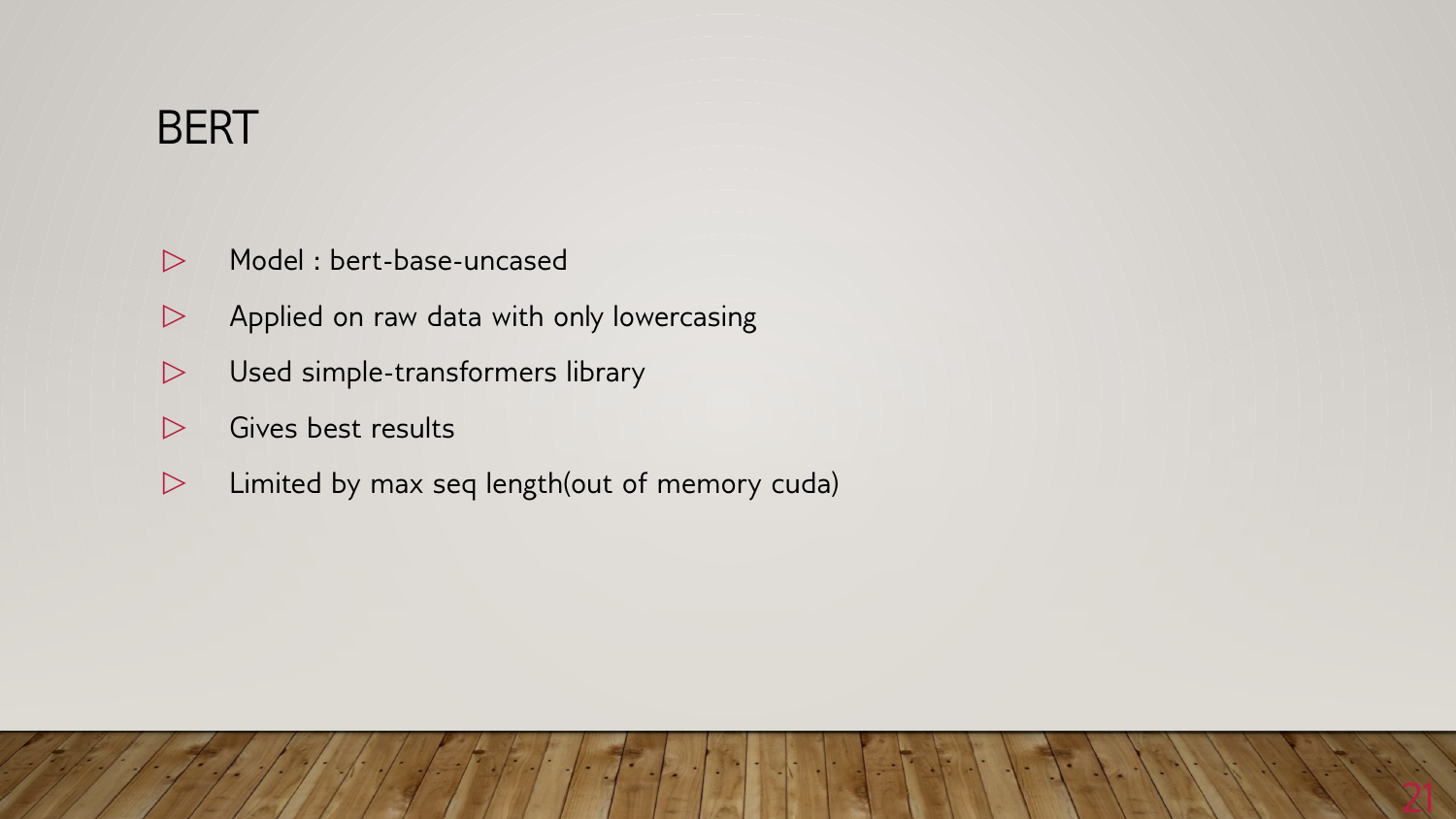

# BERT
Model : bert-base-uncased
Applied on raw data with only lowercasing
Used simple-transformers library
Gives best results
Limited by max seq length(out of memory cuda)
21